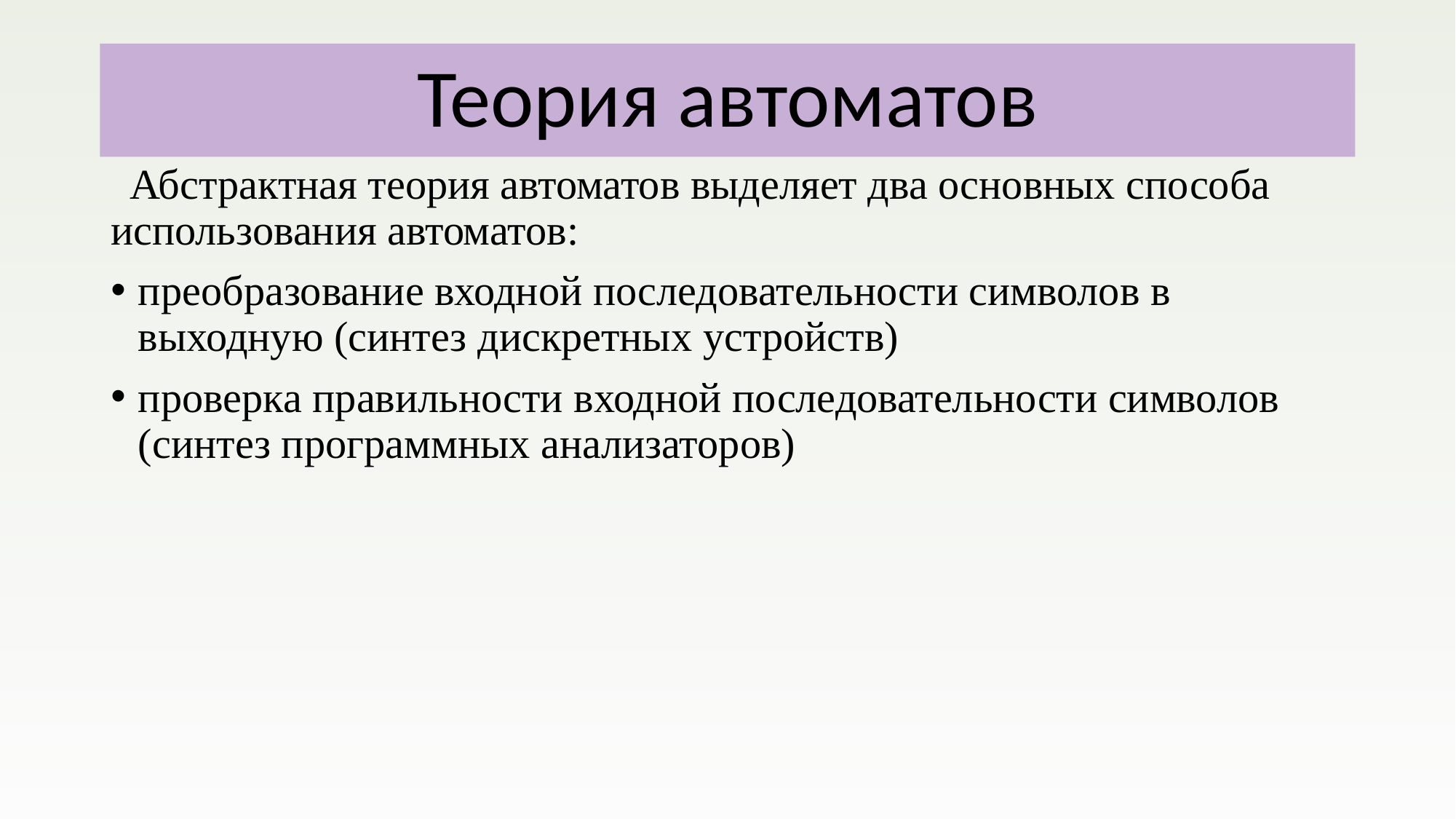

# Теория автоматов
  Абстрактная теория автоматов выделяет два основных способа использования автоматов:
преобразование входной последовательности символов в выходную (синтез дискретных устройств)
проверка правильности входной последовательности символов (синтез программных анализаторов)